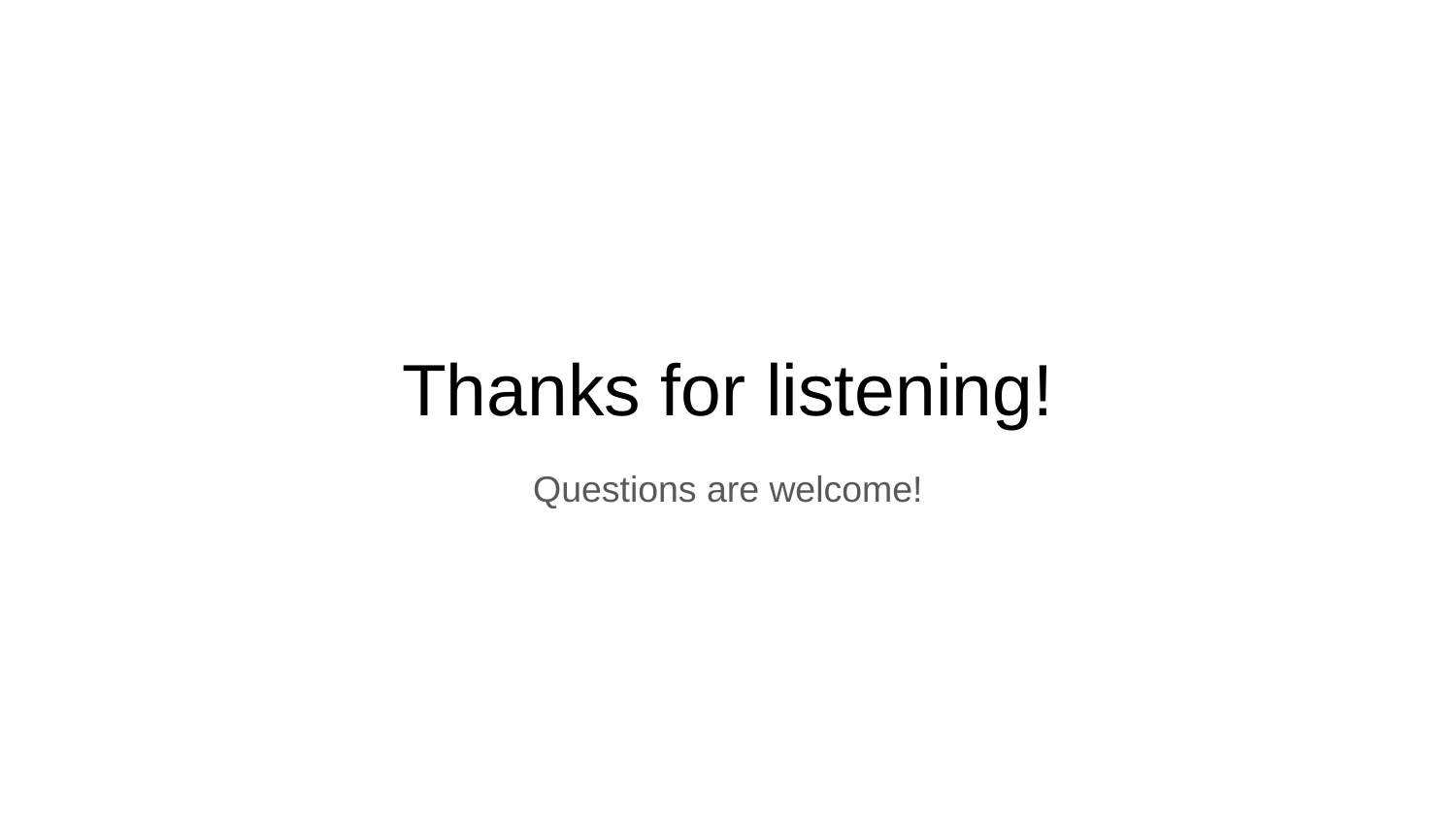

# Thanks for listening!
Questions are welcome!